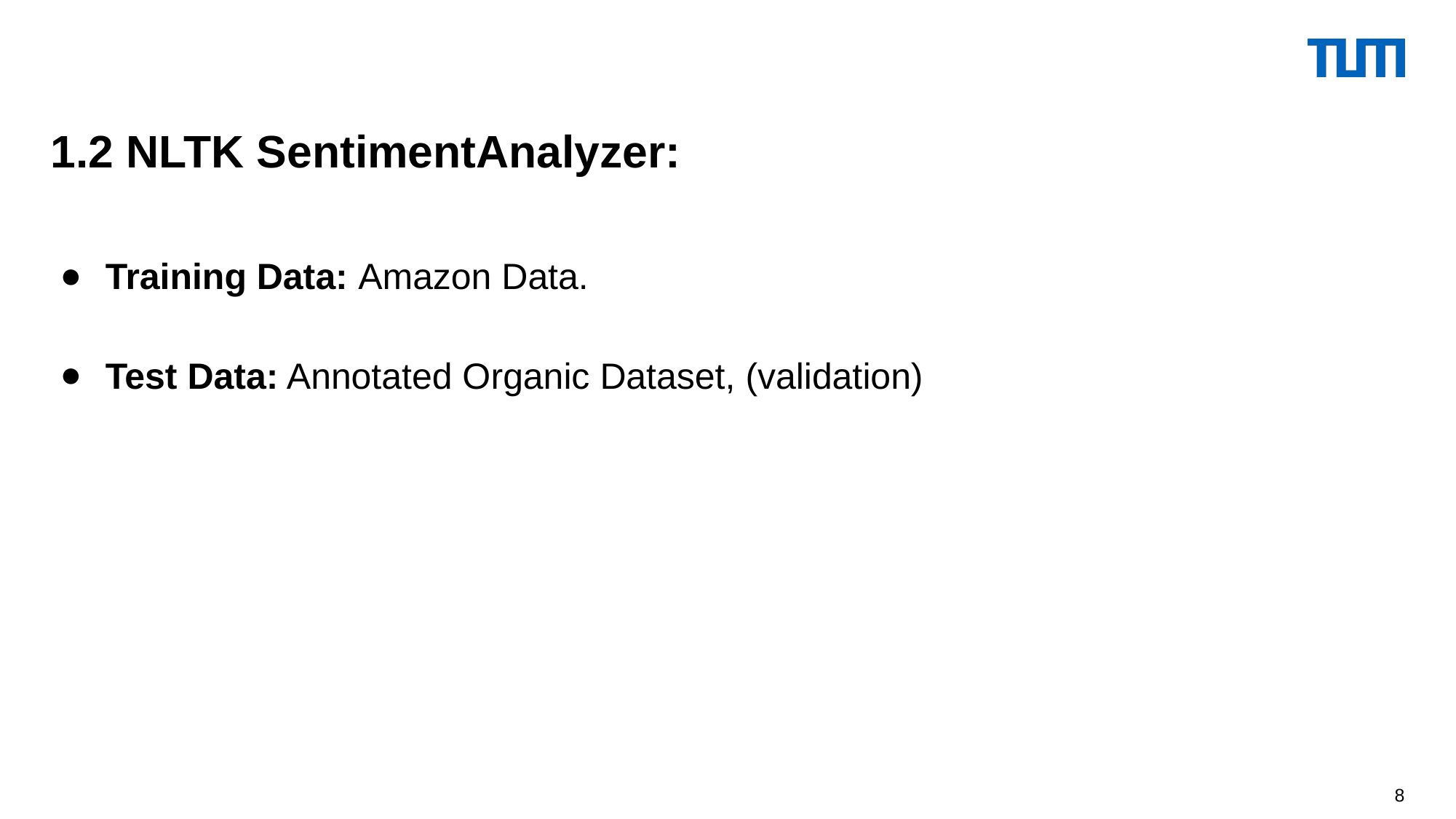

1.2 NLTK SentimentAnalyzer:

Training Data: Amazon Data.

Test Data: Annotated Organic Dataset, (validation)

8